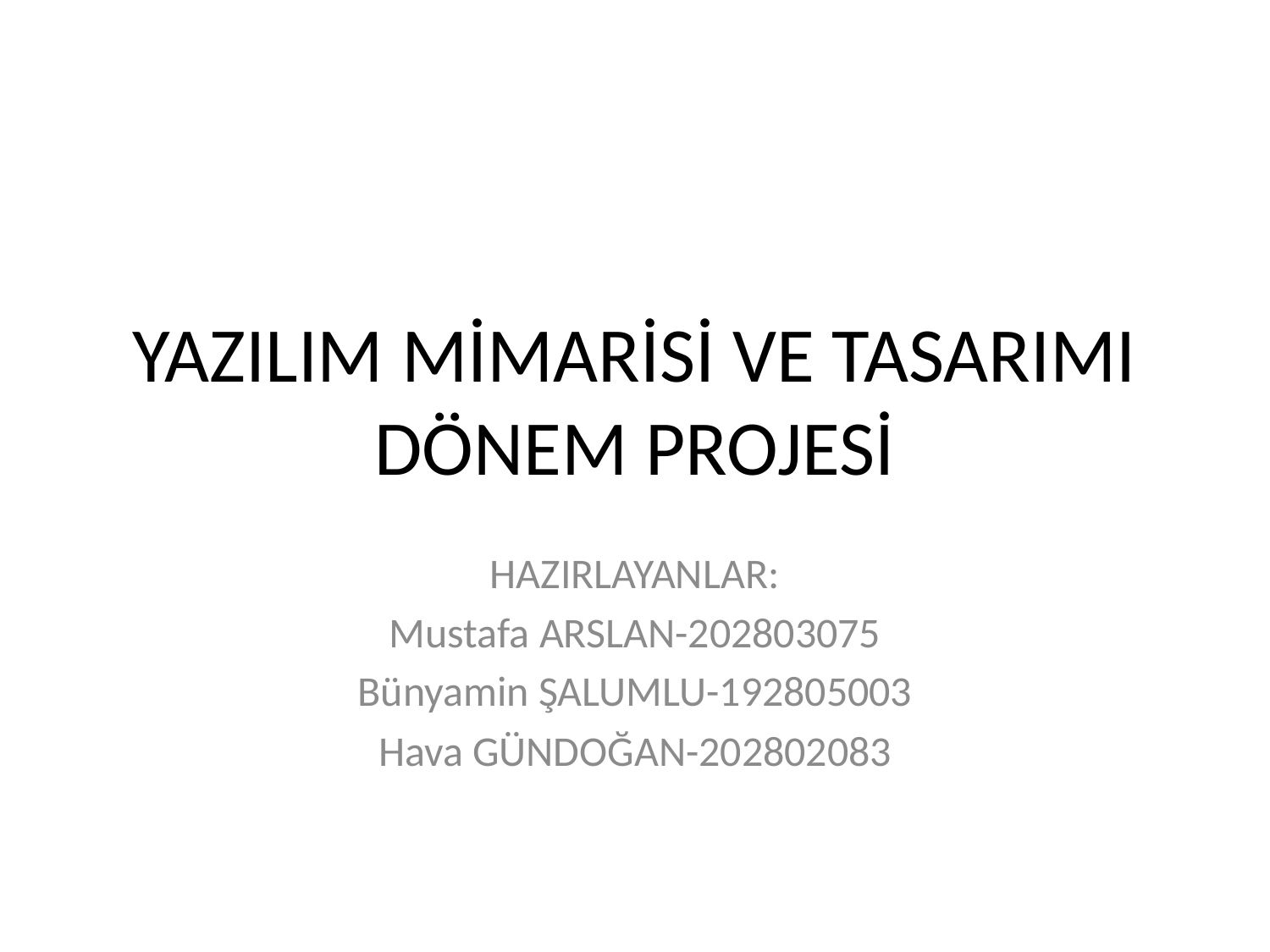

# YAZILIM MİMARİSİ VE TASARIMI DÖNEM PROJESİ
HAZIRLAYANLAR:
Mustafa ARSLAN-202803075
Bünyamin ŞALUMLU-192805003
Hava GÜNDOĞAN-202802083